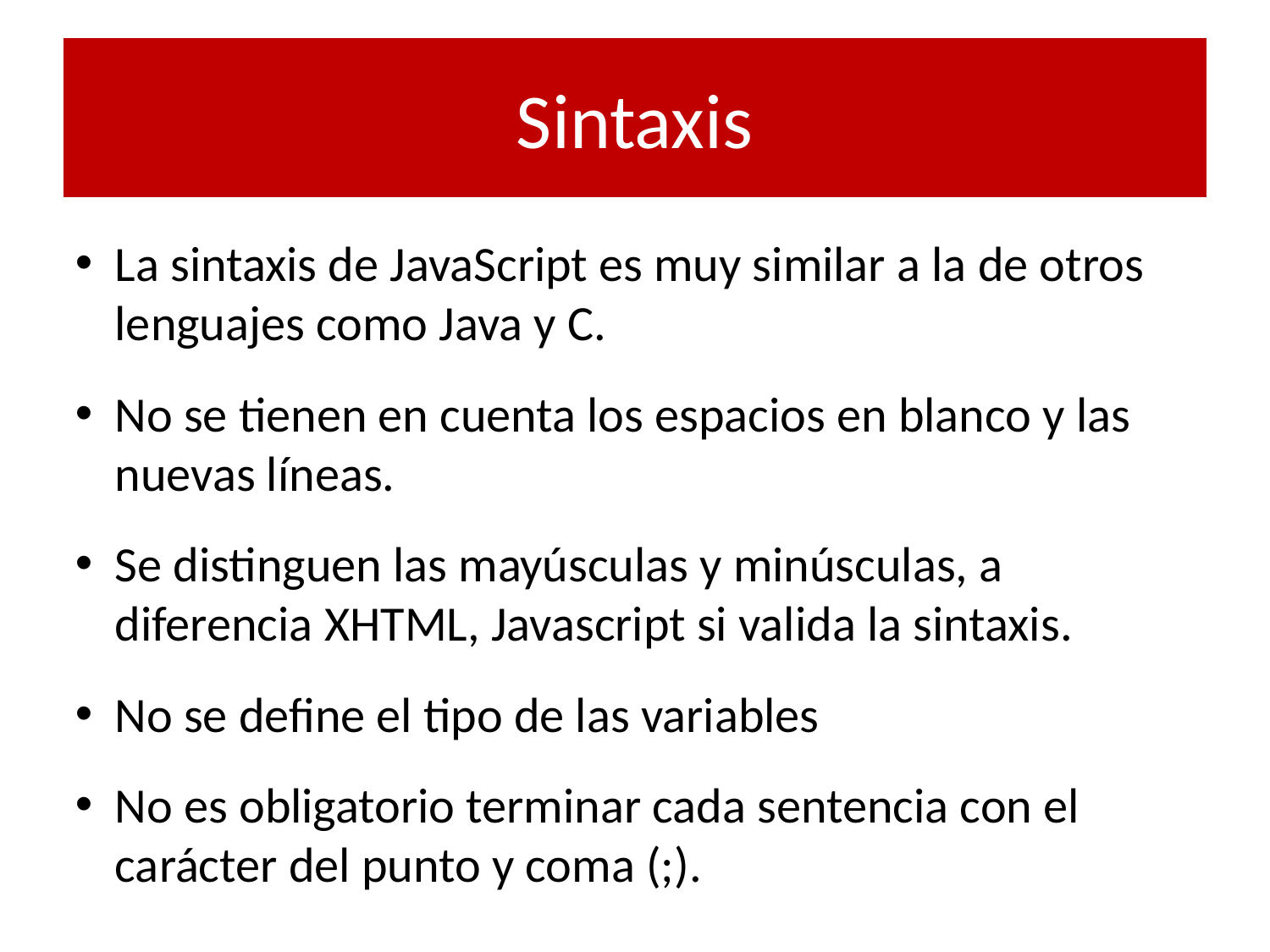

# Sintaxis
La sintaxis de JavaScript es muy similar a la de otros lenguajes como Java y C.
No se tienen en cuenta los espacios en blanco y las nuevas líneas.
Se distinguen las mayúsculas y minúsculas, a diferencia XHTML, Javascript si valida la sintaxis.
No se define el tipo de las variables
No es obligatorio terminar cada sentencia con el carácter del punto y coma (;).